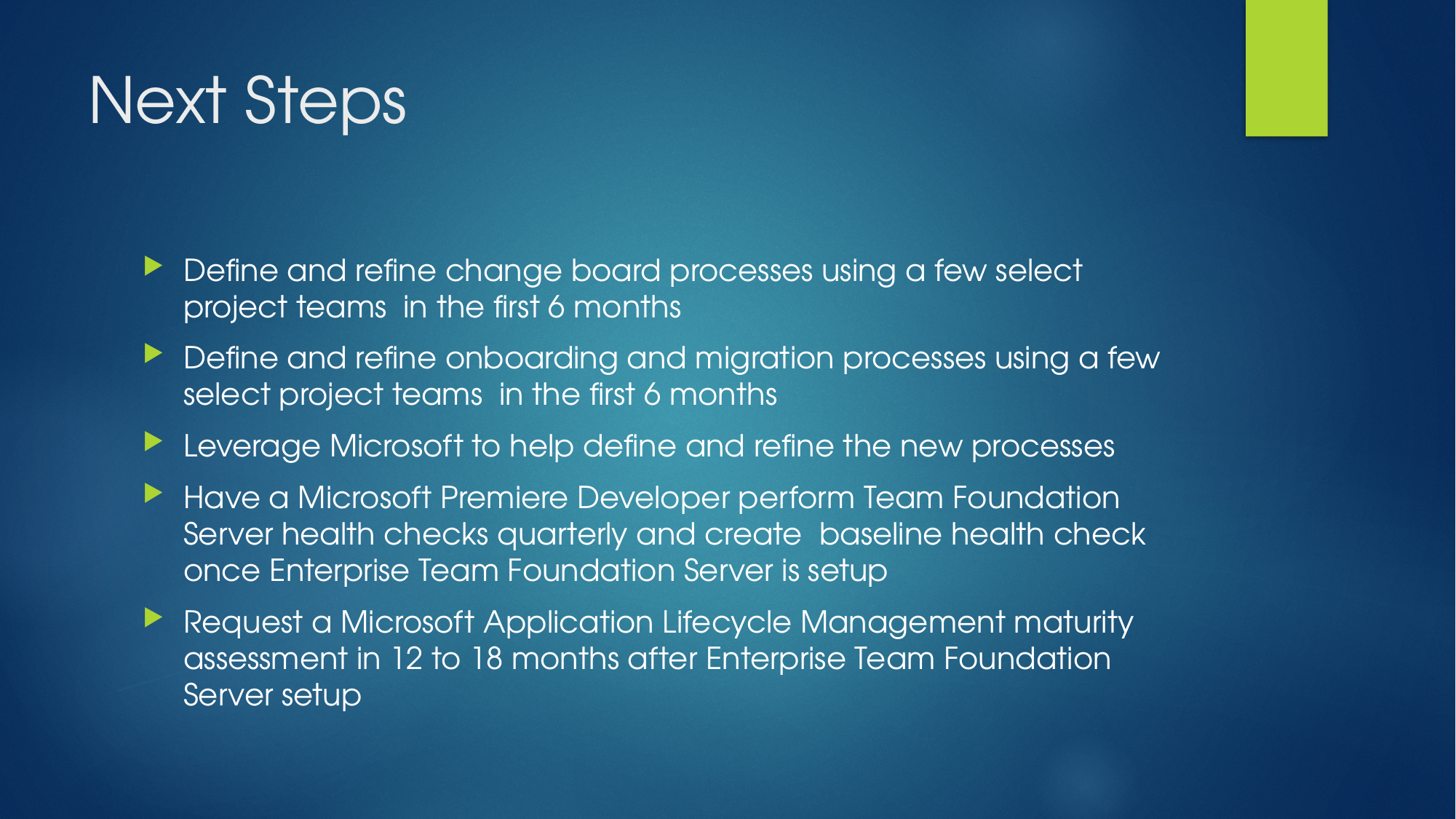

# Next Steps
Define and refine change board processes using a few select project teams  in the first 6 months
Define and refine onboarding and migration processes using a few select project teams  in the first 6 months
Leverage Microsoft to help define and refine the new processes
Have a Microsoft Premiere Developer perform Team Foundation Server health checks quarterly and create  baseline health check once Enterprise Team Foundation Server is setup
Request a Microsoft Application Lifecycle Management maturity assessment in 12 to 18 months after Enterprise Team Foundation Server setup